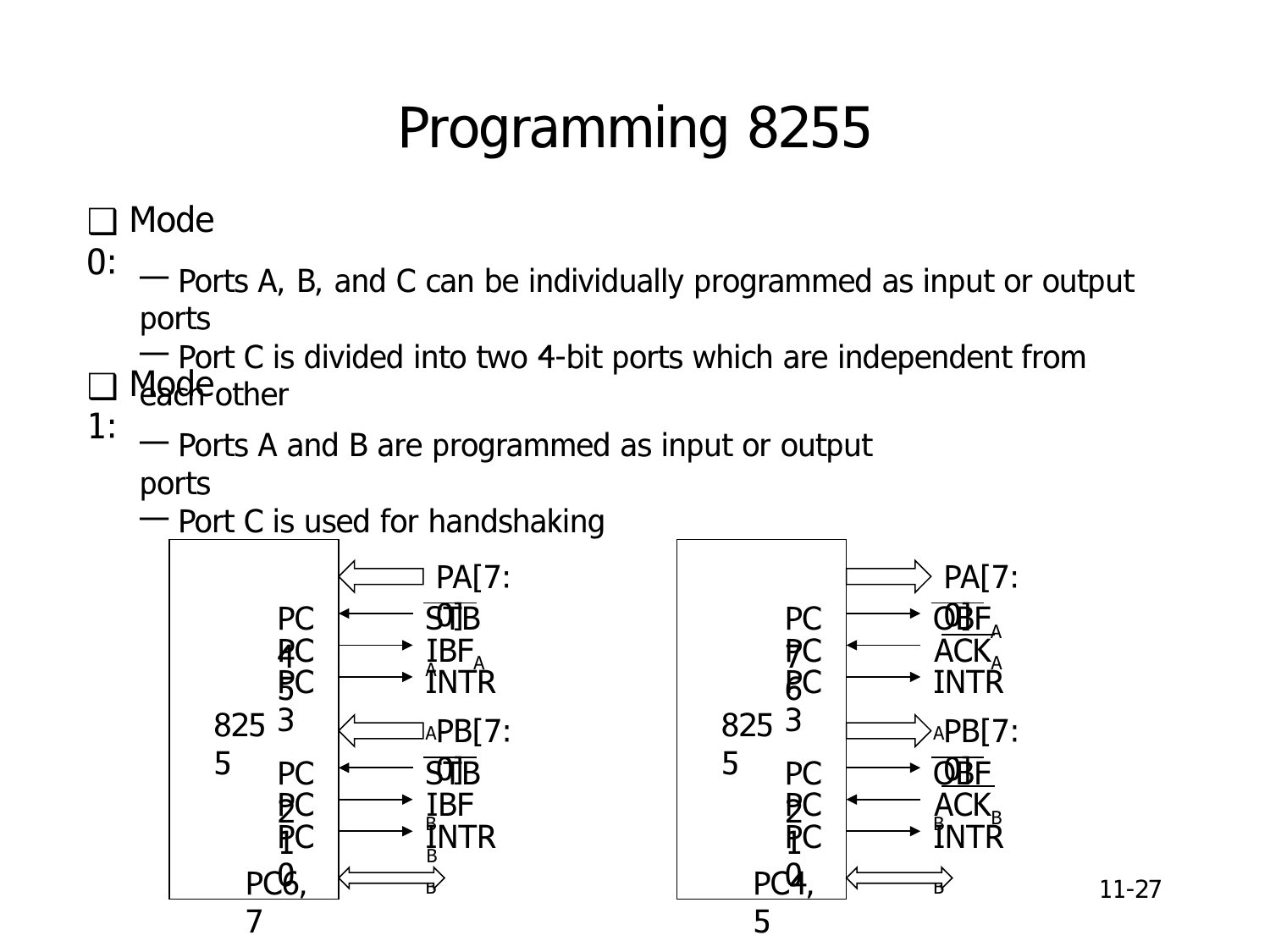

Programming 8255
 Mode 0:
 Ports A, B, and C can be individually programmed as input or output ports
 Port C is divided into two 4-bit ports which are independent from each other
 Mode 1:
 Ports A and B are programmed as input or output ports
 Port C is used for handshaking

PA[7:0]
PA[7:0]

PC4
STBA
PC7
OBFA
PC5
IBFA
PC6
ACKA
PC3
INTRA
PC3
INTRA
8255
8255
PB[7:0]
PB[7:0]

PC2
STBB
PC2
OBFB
PC1
IBFB
PC1
ACKB
PC0
INTRB
PC0
INTRB
PC6, 7
PC4, 5

11-27